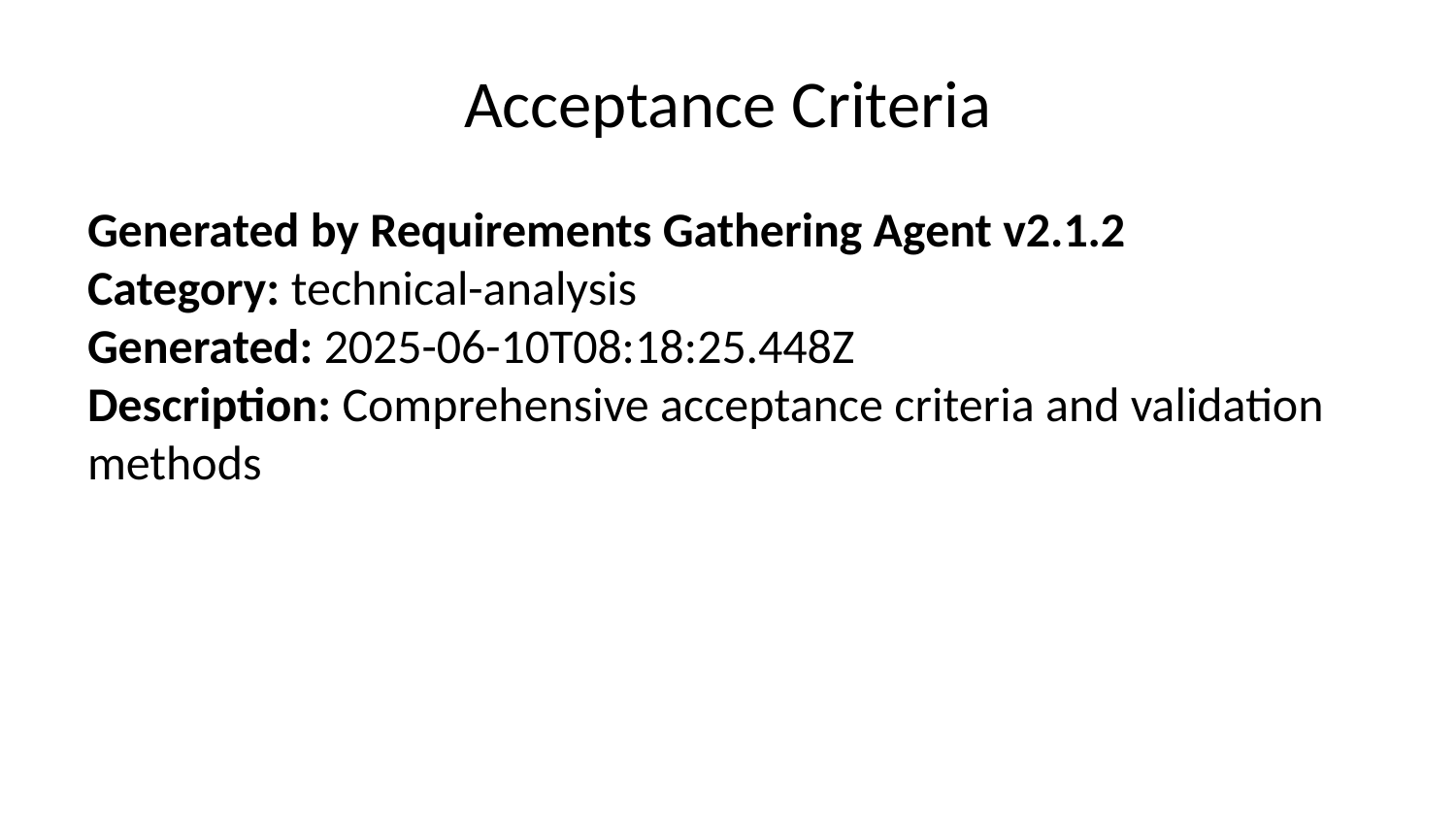

# Acceptance Criteria
Generated by Requirements Gathering Agent v2.1.2
Category: technical-analysis
Generated: 2025-06-10T08:18:25.448Z
Description: Comprehensive acceptance criteria and validation methods